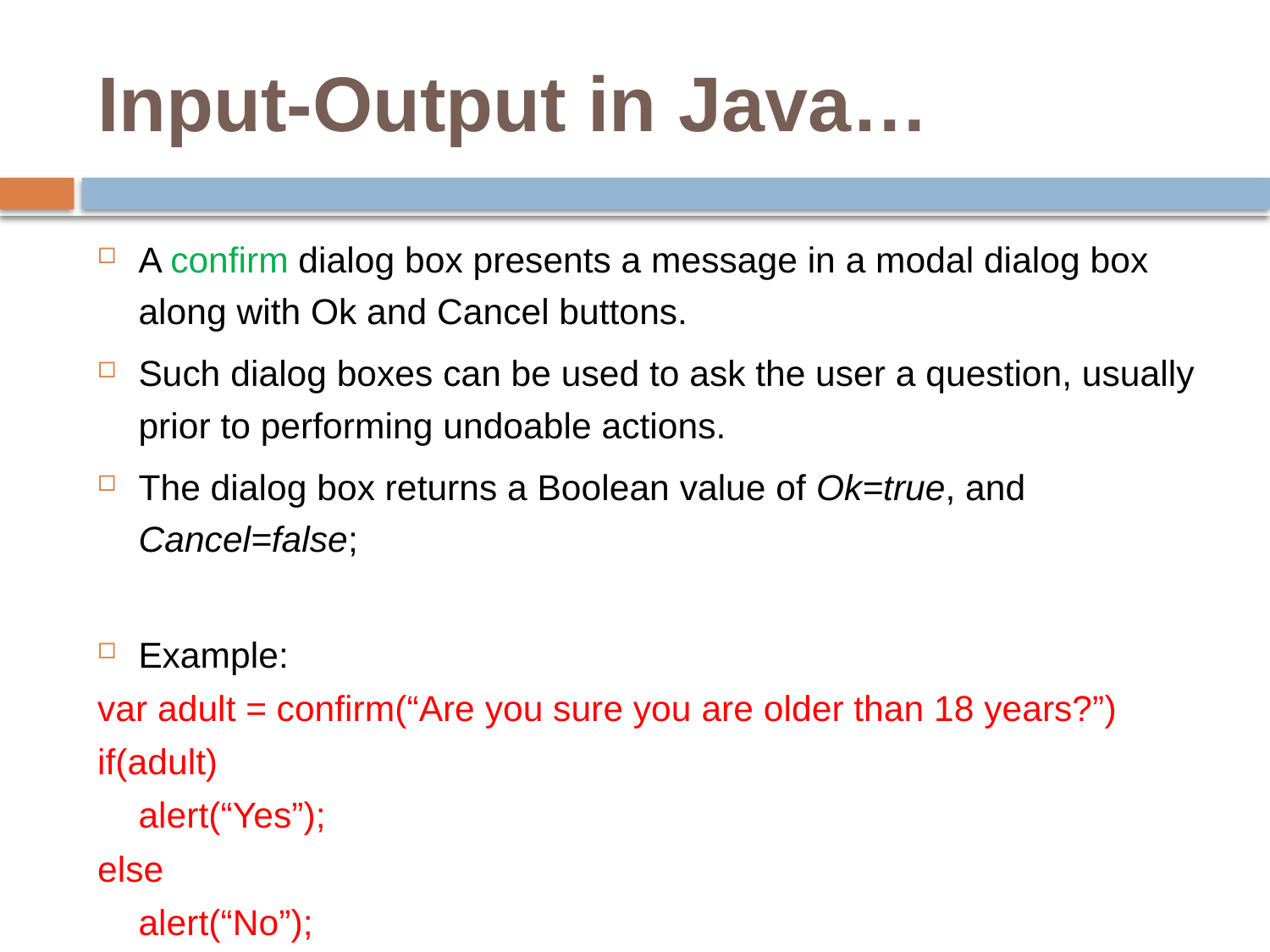

# Input-Output in Java…
A confirm dialog box presents a message in a modal dialog box along with Ok and Cancel buttons.
Such dialog boxes can be used to ask the user a question, usually prior to performing undoable actions.
The dialog box returns a Boolean value of Ok=true, and Cancel=false;

Example:
var adult = confirm(“Are you sure you are older than 18 years?”)
if(adult)
	alert(“Yes”);
else
	alert(“No”);